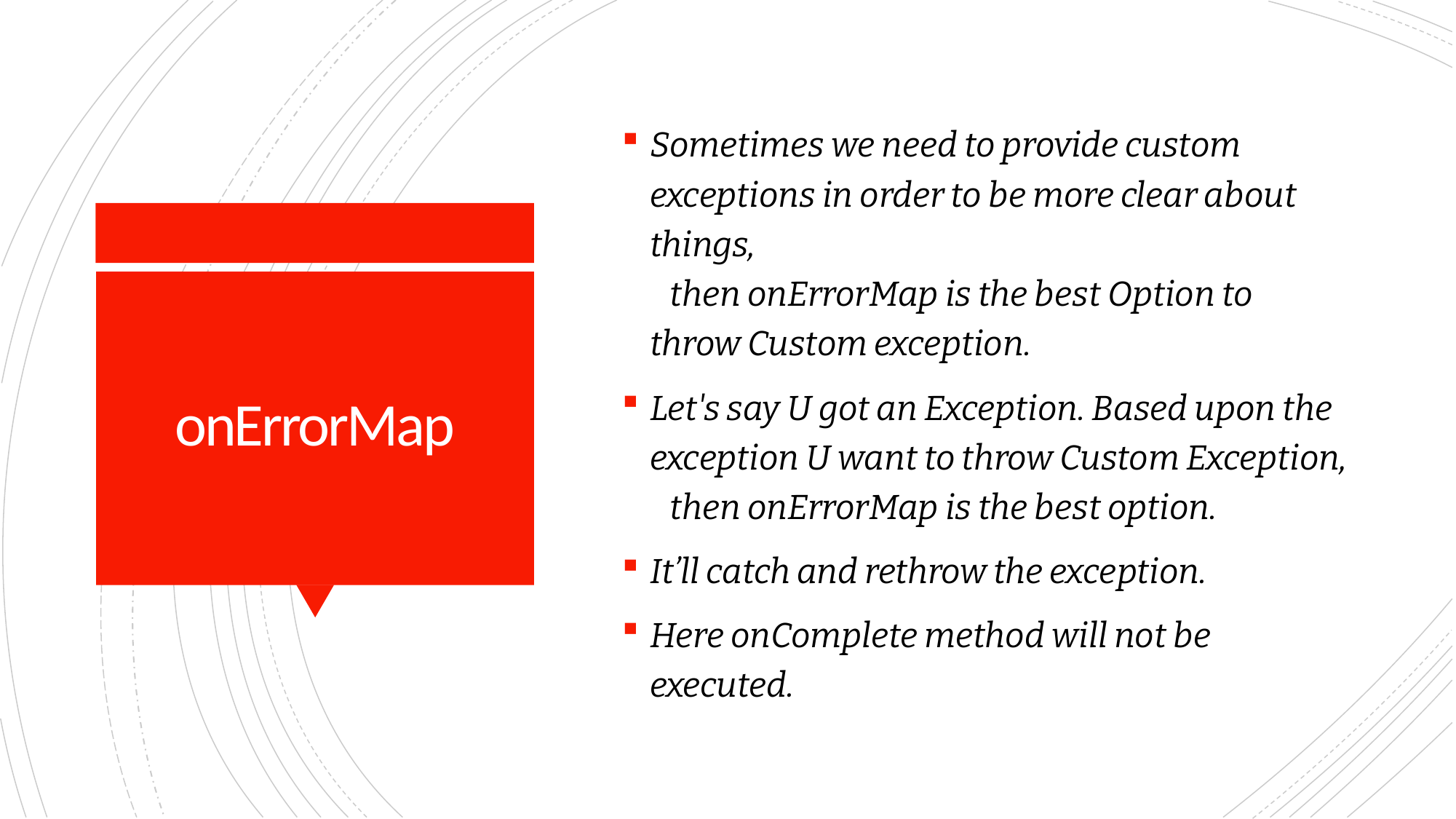

Sometimes we need to provide custom exceptions in order to be more clear about things,
   then onErrorMap is the best Option to throw Custom exception.
Let's say U got an Exception. Based upon the exception U want to throw Custom Exception,
   then onErrorMap is the best option.
It’ll catch and rethrow the exception.
Here onComplete method will not be executed.
# onErrorMap